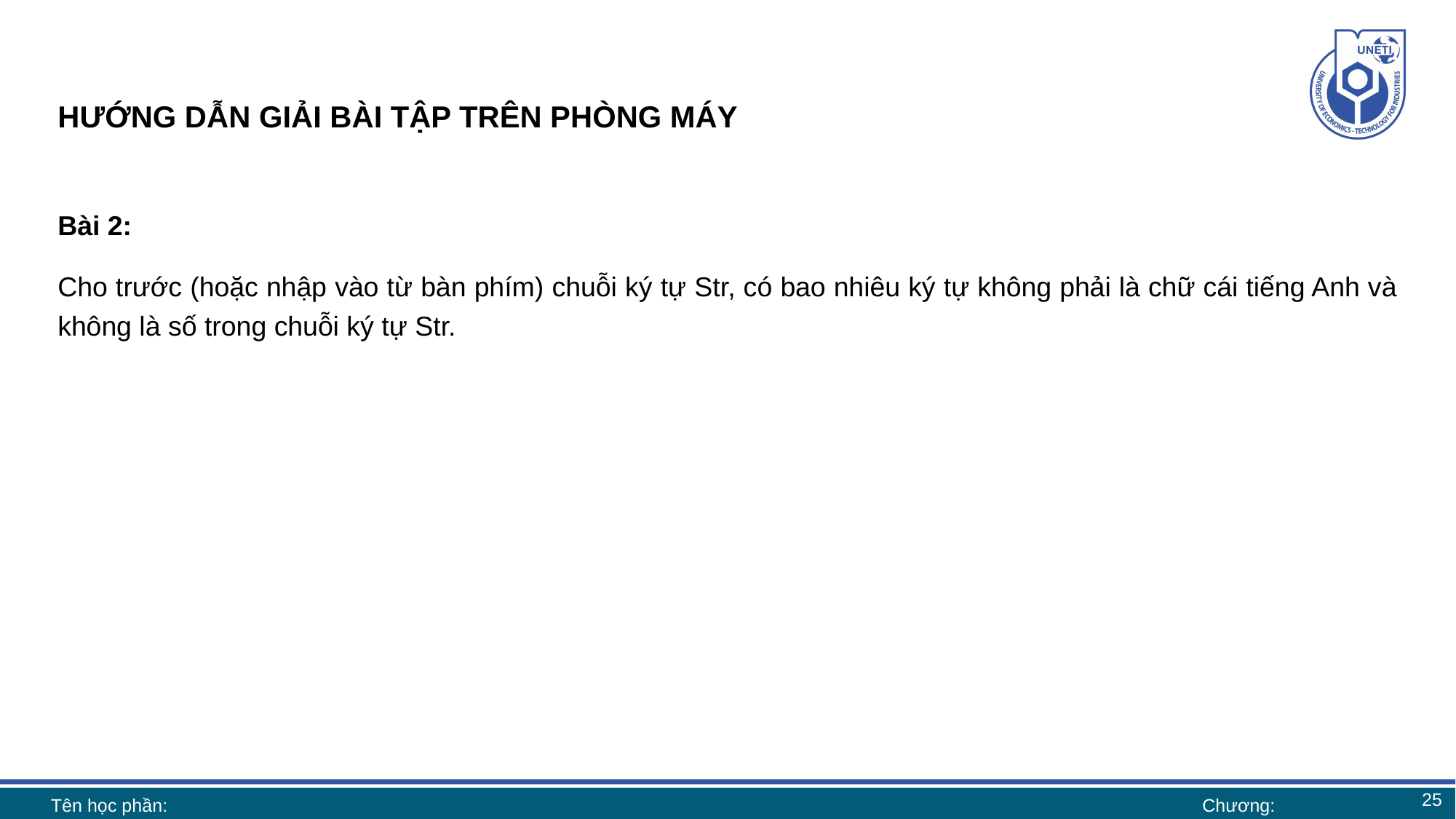

# HƯỚNG DẪN GIẢI BÀI TẬP TRÊN PHÒNG MÁY
Bài 2:
Cho trước (hoặc nhập vào từ bàn phím) chuỗi ký tự Str, có bao nhiêu ký tự không phải là chữ cái tiếng Anh và không là số trong chuỗi ký tự Str.
25
Tên học phần:
Chương: